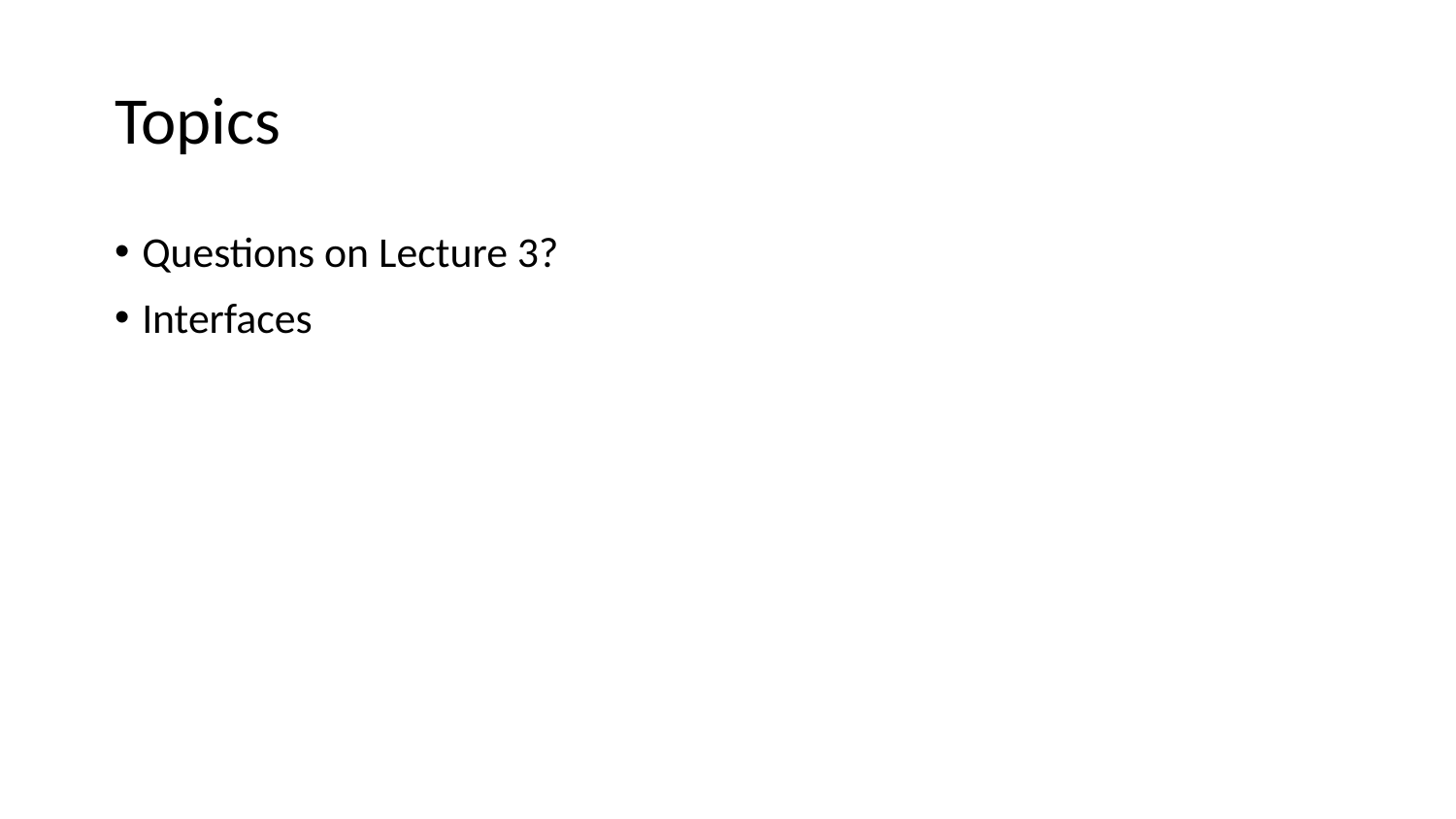

# Topics
Questions on Lecture 3?
Interfaces